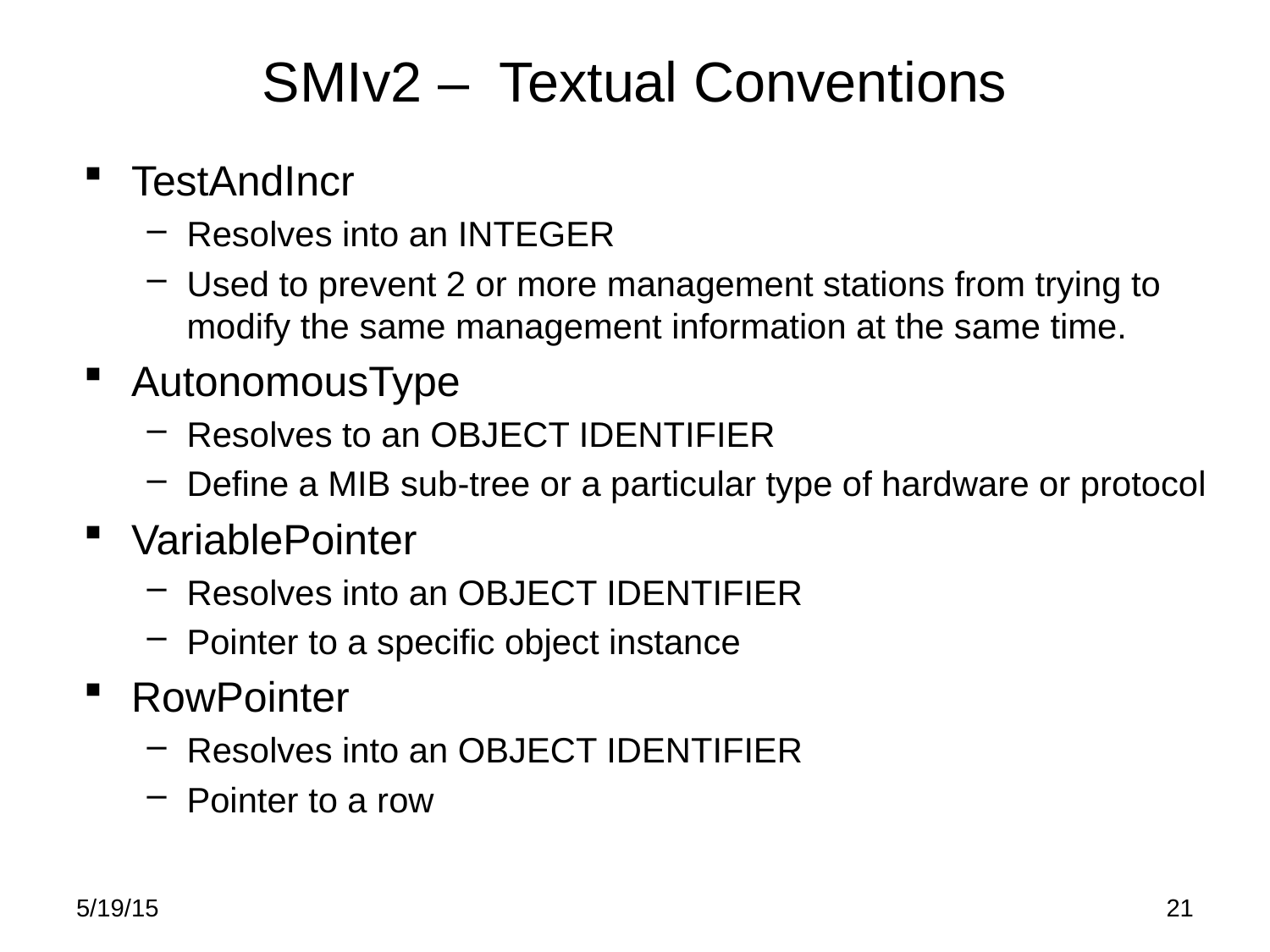

# SMIv2 –  Textual Conventions
TestAndIncr
Resolves into an INTEGER
Used to prevent 2 or more management stations from trying to modify the same management information at the same time.
AutonomousType
Resolves to an OBJECT IDENTIFIER
Define a MIB sub-tree or a particular type of hardware or protocol
VariablePointer
Resolves into an OBJECT IDENTIFIER
Pointer to a specific object instance
RowPointer
Resolves into an OBJECT IDENTIFIER
Pointer to a row
5/19/15
21